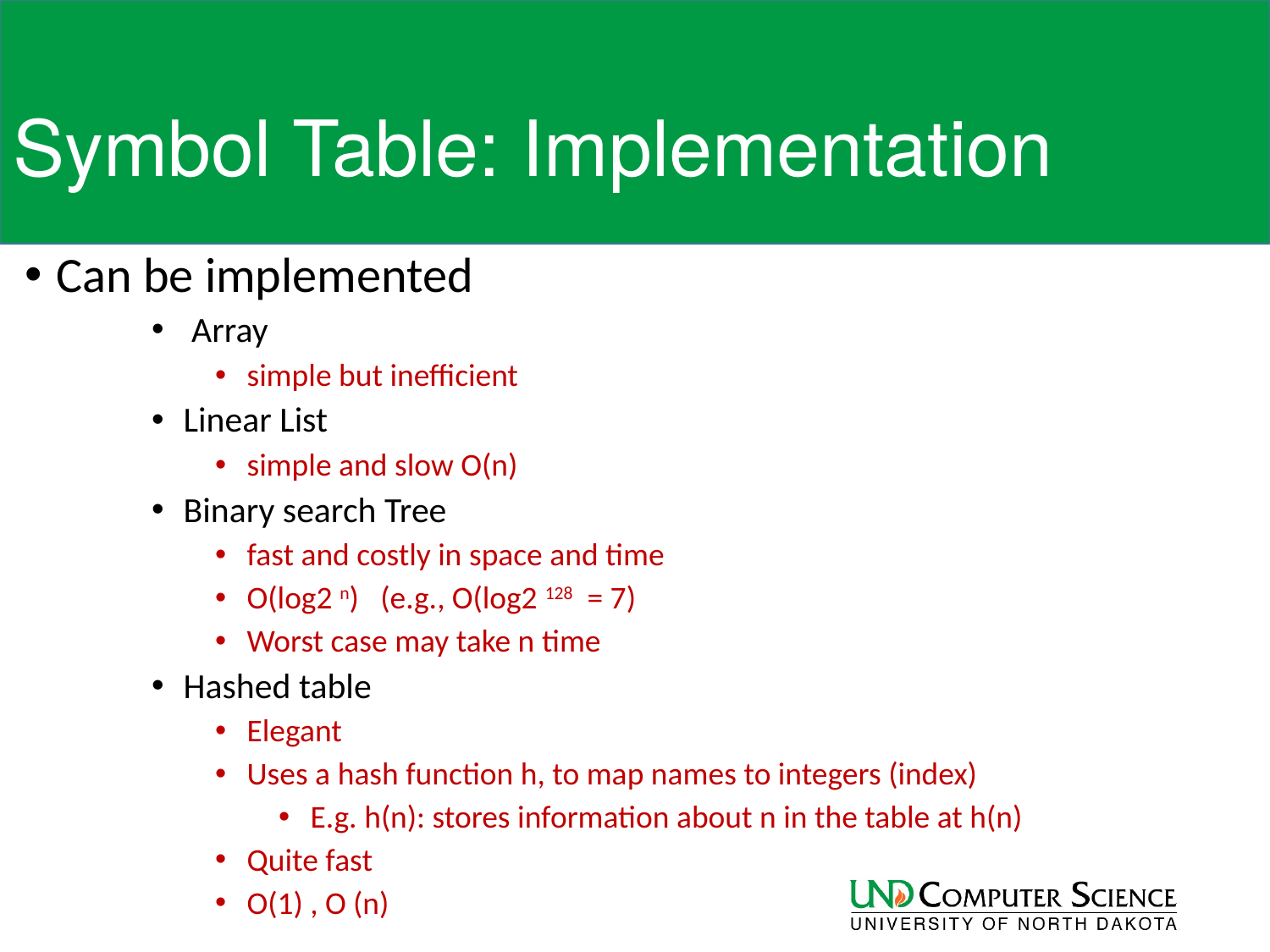

# Symbol Table: Implementation
Can be implemented
 Array
simple but inefficient
Linear List
simple and slow O(n)
Binary search Tree
fast and costly in space and time
O(log2 n)   (e.g., O(log2 128  = 7)
Worst case may take n time
Hashed table
Elegant
Uses a hash function h, to map names to integers (index)
E.g. h(n): stores information about n in the table at h(n)
Quite fast
O(1) , O (n)